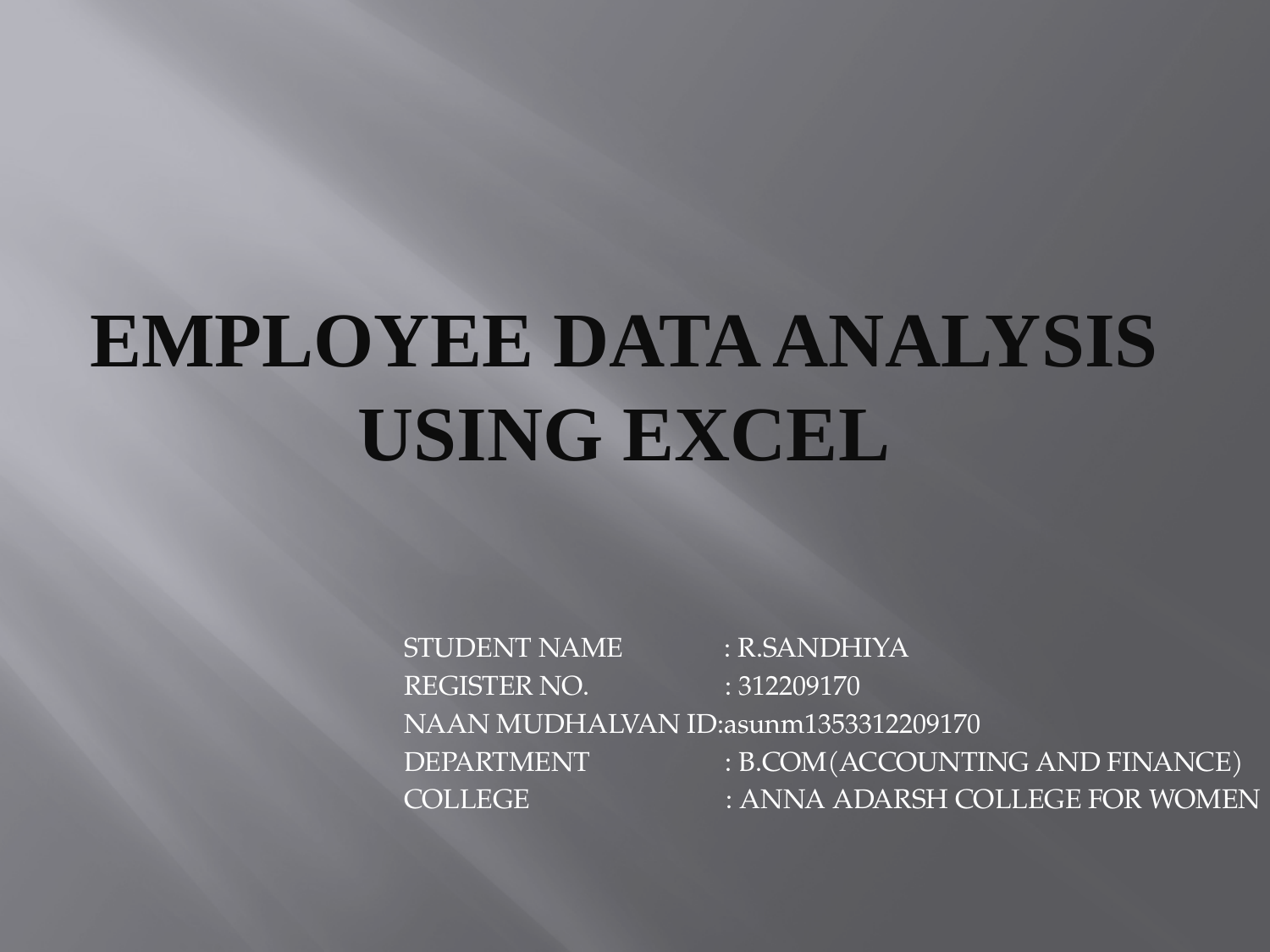

# EMPLOYEE data analysis using excel
STUDENT NAME               : R.SANDHIYA
REGISTER NO.                    : 312209170
NAAN MUDHALVAN ID:asunm1353312209170
DEPARTMENT                    : B.COM(ACCOUNTING AND FINANCE)
COLLEGE                             : ANNA ADARSH COLLEGE FOR WOMEN